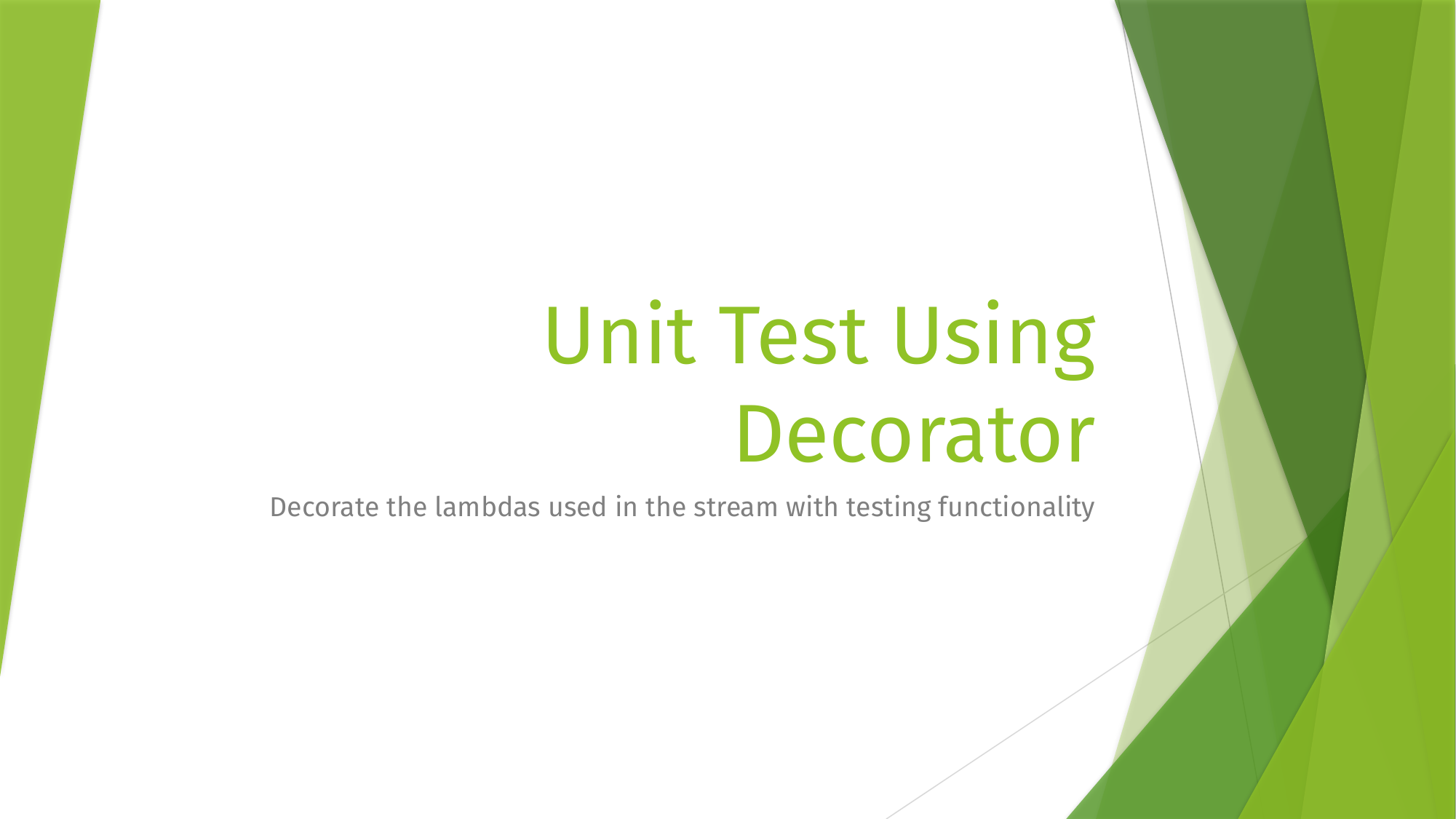

# Unit Test Using Decorator
Decorate the lambdas used in the stream with testing functionality